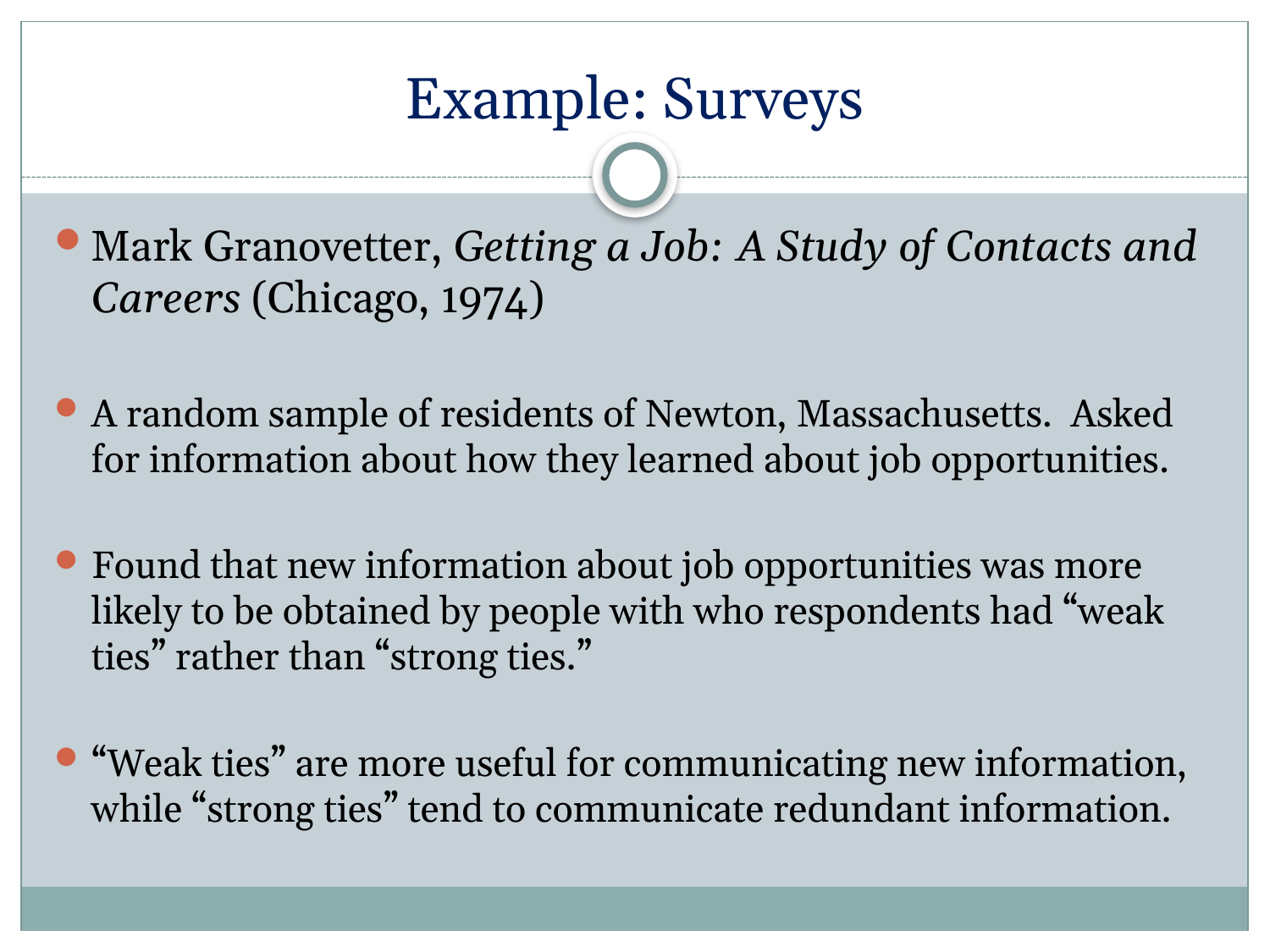

# Example: Surveys
Mark Granovetter, Getting a Job: A Study of Contacts and Careers (Chicago, 1974)

A random sample of residents of Newton, Massachusetts.  Asked for information about how they learned about job opportunities.

Found that new information about job opportunities was more likely to be obtained by people with who respondents had “weak ties” rather than “strong ties.”

“Weak ties” are more useful for communicating new information, while “strong ties” tend to communicate redundant information.